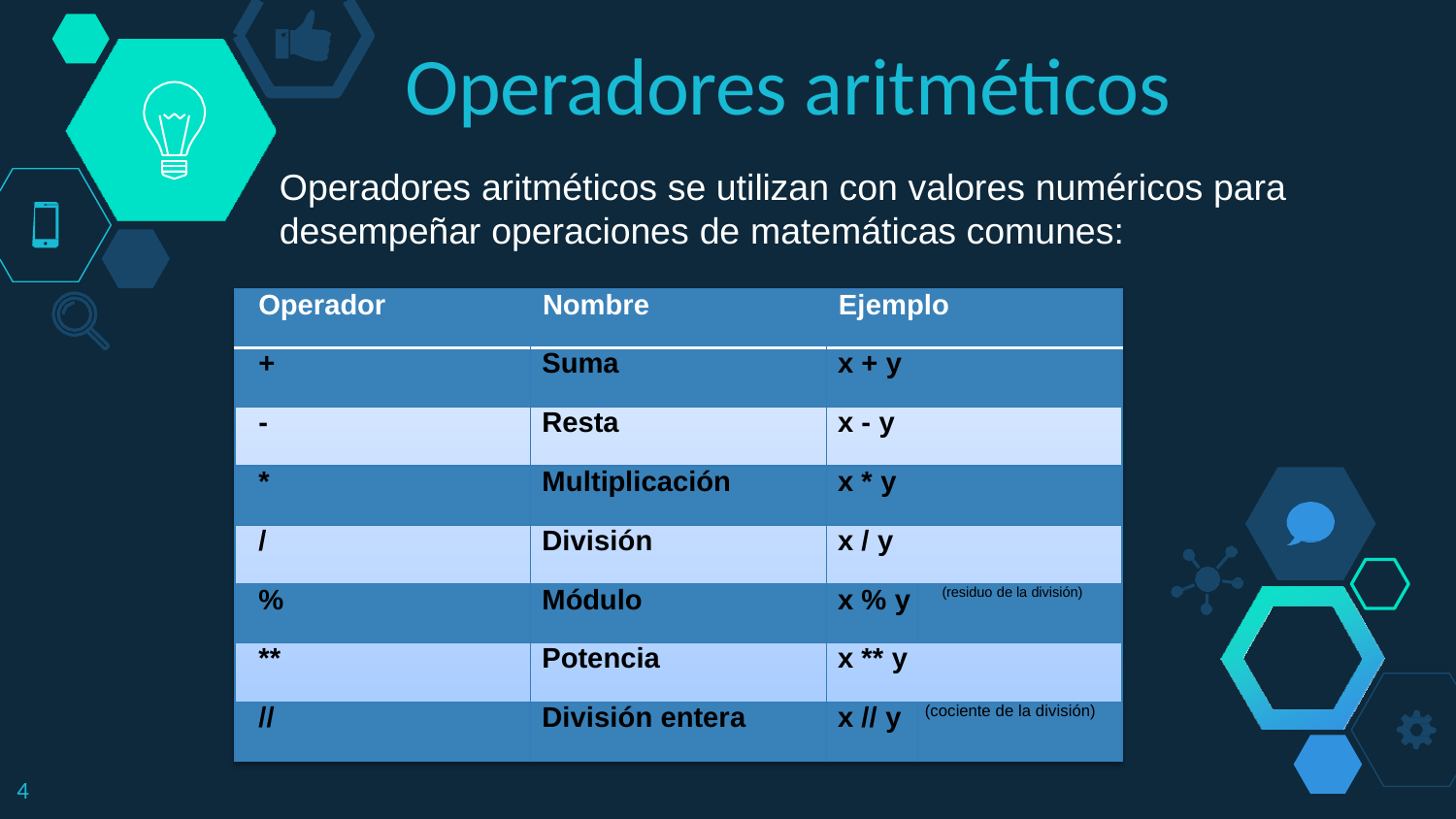

Operadores aritméticos
# Operadores aritméticos se utilizan con valores numéricos para desempeñar operaciones de matemáticas comunes:

| Operador | Nombre | Ejemplo |  |
| --- | --- | --- | --- |
| + | Suma | x + y |  |
| - | Resta | x - y |  |
| \* | Multiplicación | x \* y |  |
| / | División | x / y |  |
| % | Módulo | x % y | (residuo de la división) |
| \*\* | Potencia | x \*\* y |  |
| // | División entera | x // y | (cociente de la división) |

4